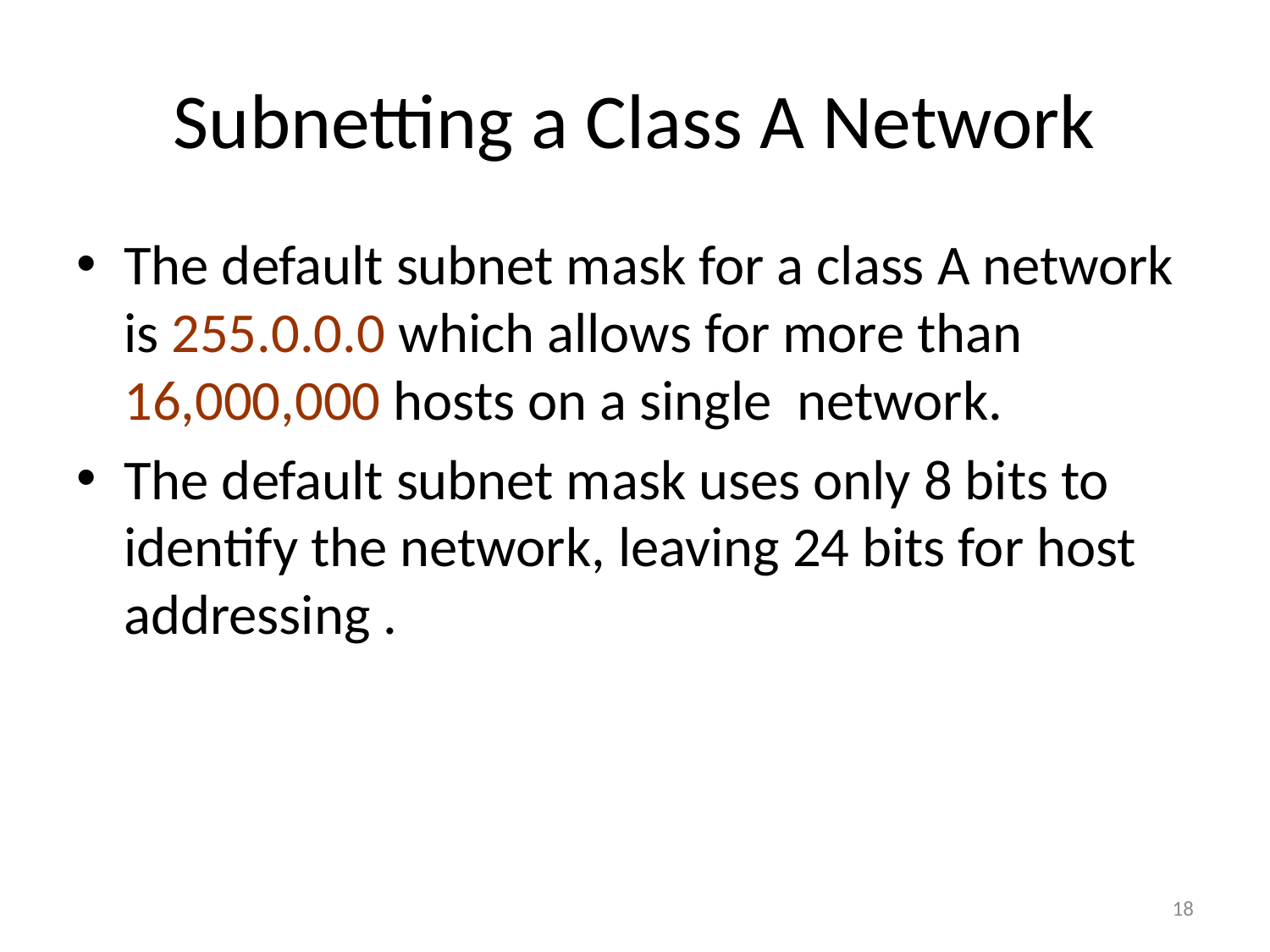

# Subnetting a Class A Network
The default subnet mask for a class A network is 255.0.0.0 which allows for more than 16,000,000 hosts on a single  network.
The default subnet mask uses only 8 bits to identify the network, leaving 24 bits for host addressing .
18